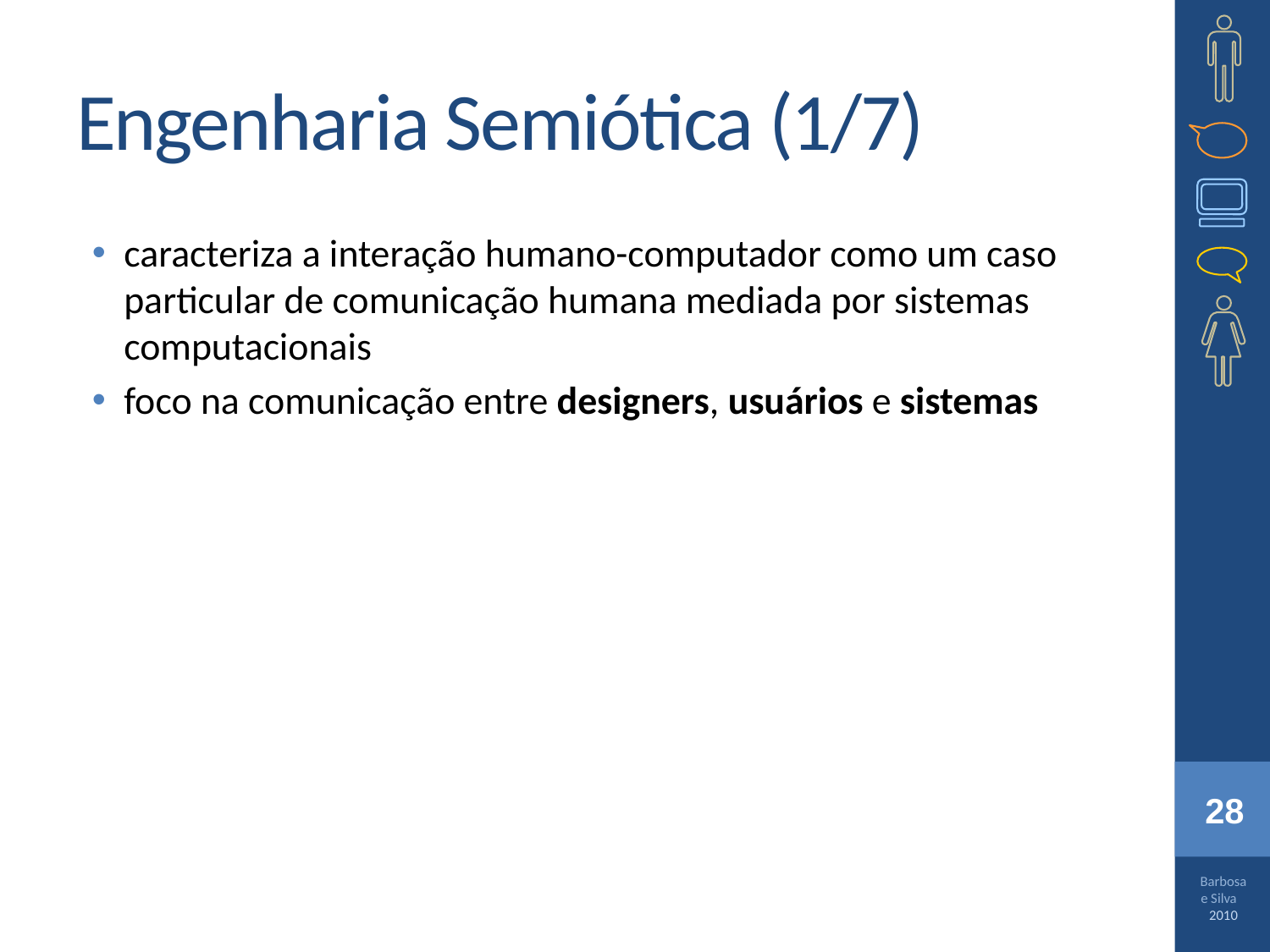

# Engenharia Semiótica (1/7)
caracteriza a interação humano-computador como um caso particular de comunicação humana mediada por sistemas computacionais
foco na comunicação entre designers, usuários e sistemas